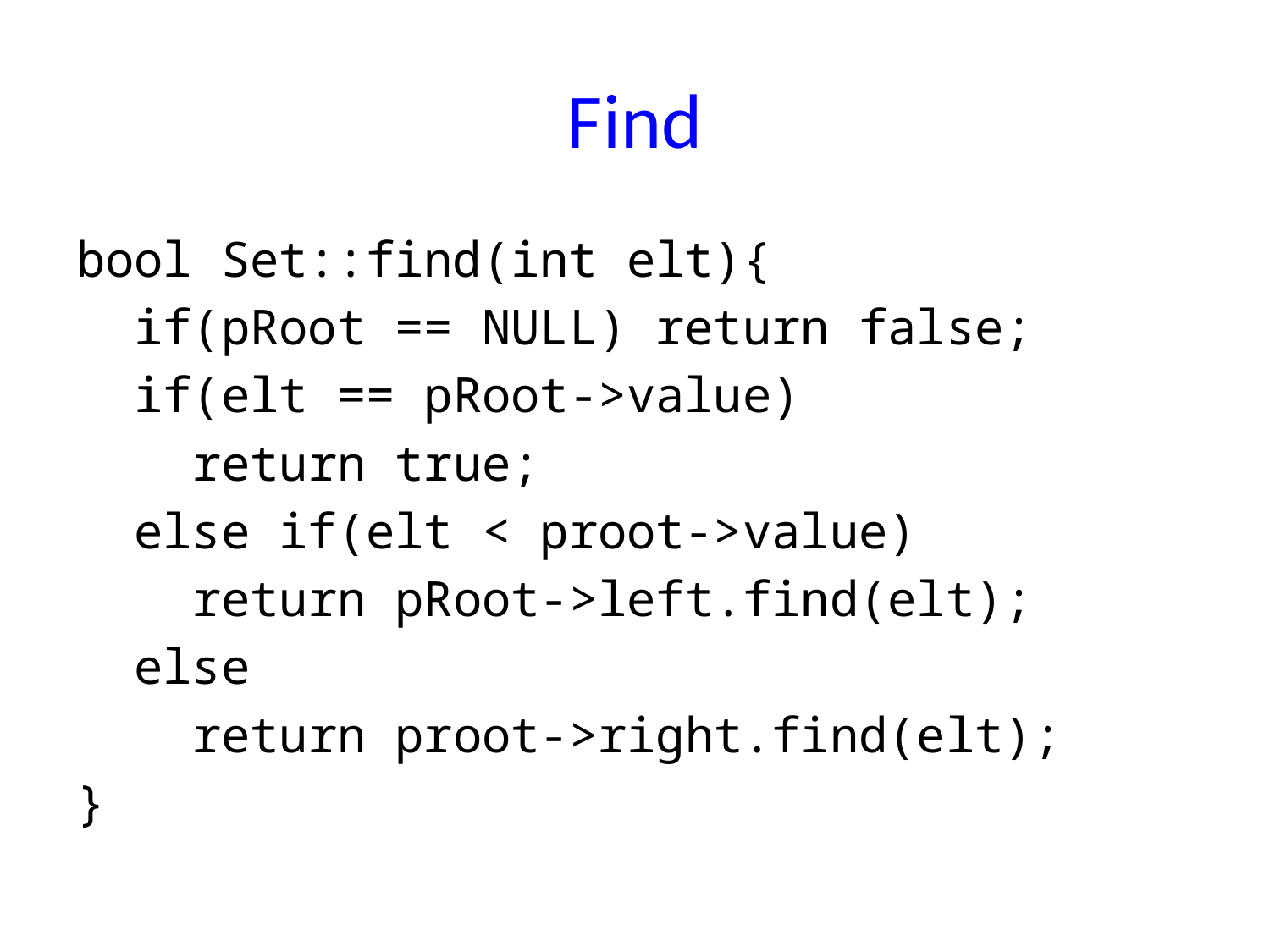

# Find
bool Set::find(int elt){
  if(pRoot == NULL) return false;
  if(elt == pRoot->value)
    return true;
  else if(elt < proot->value)
    return pRoot->left.find(elt);
  else
    return proot->right.find(elt);
}